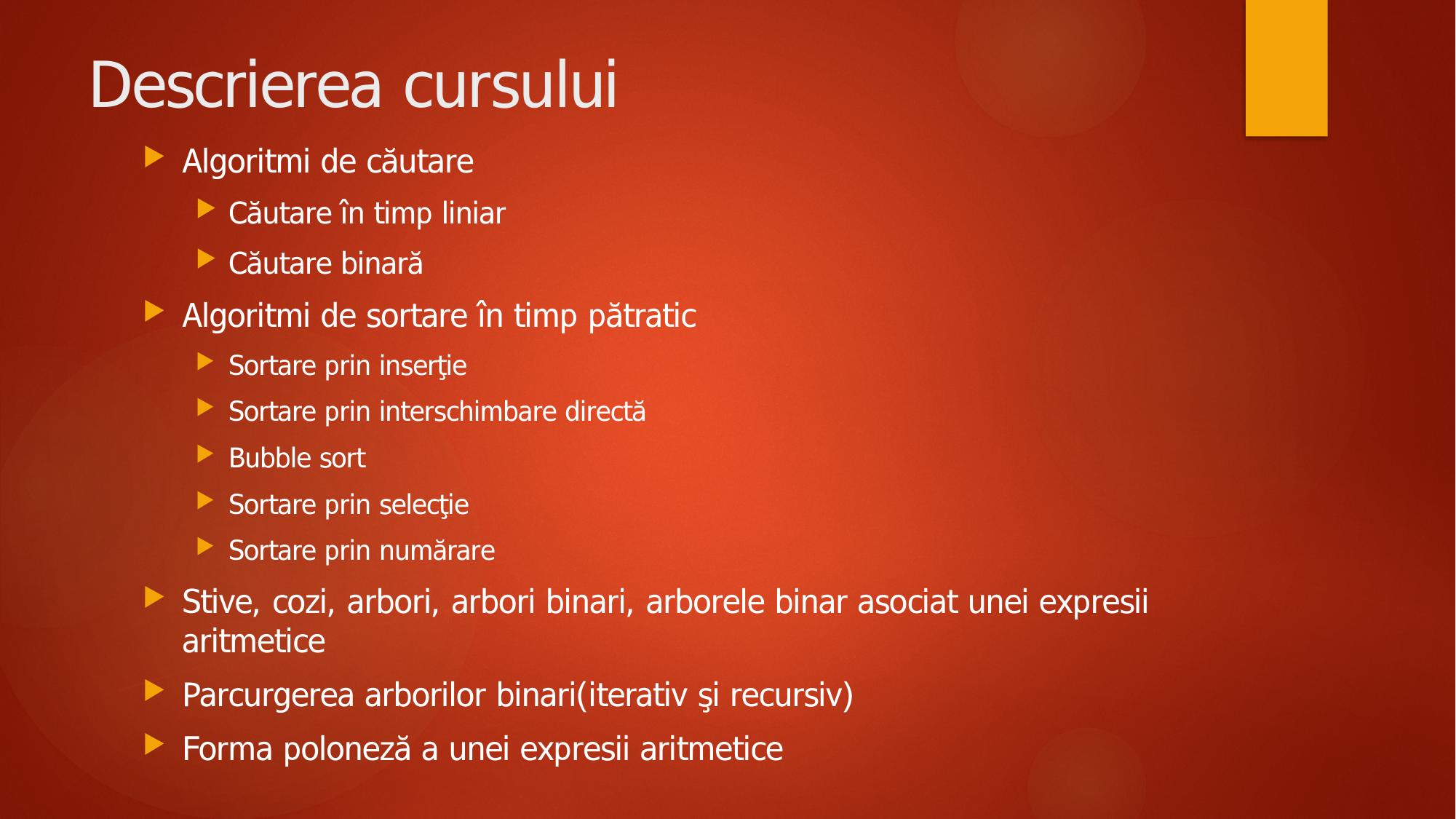

# Descrierea cursului
Algoritmi de căutare
Căutare în timp liniar
Căutare binară
Algoritmi de sortare în timp pătratic
Sortare prin inserţie
Sortare prin interschimbare directă
Bubble sort
Sortare prin selecţie
Sortare prin numărare
Stive, cozi, arbori, arbori binari, arborele binar asociat unei expresii aritmetice
Parcurgerea arborilor binari(iterativ şi recursiv)
Forma poloneză a unei expresii aritmetice